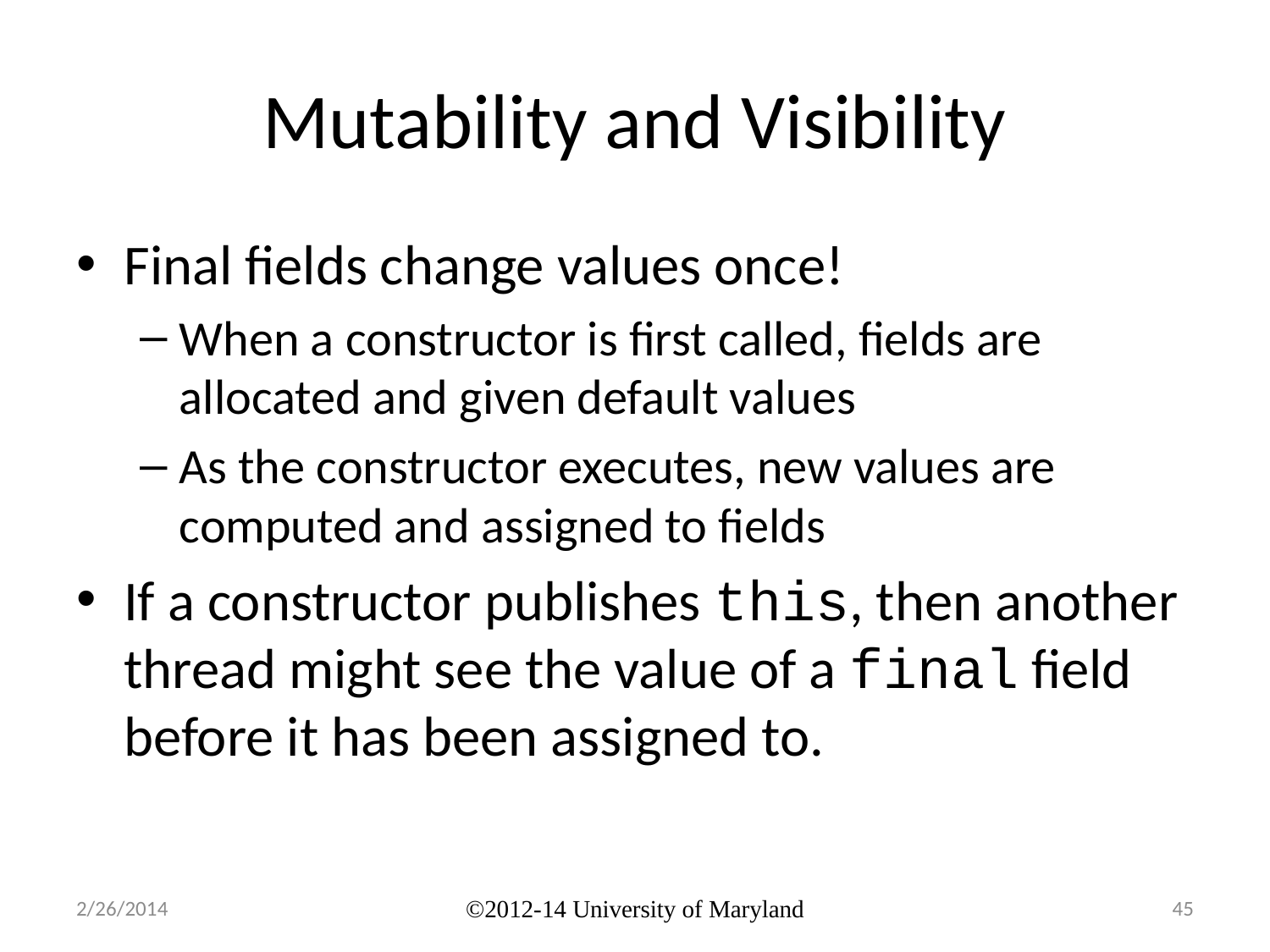

# Mutability and Visibility
Final fields change values once!
When a constructor is first called, fields are allocated and given default values
As the constructor executes, new values are computed and assigned to fields
If a constructor publishes this, then another thread might see the value of a final field before it has been assigned to.
2/26/2014
©2012-14 University of Maryland
45